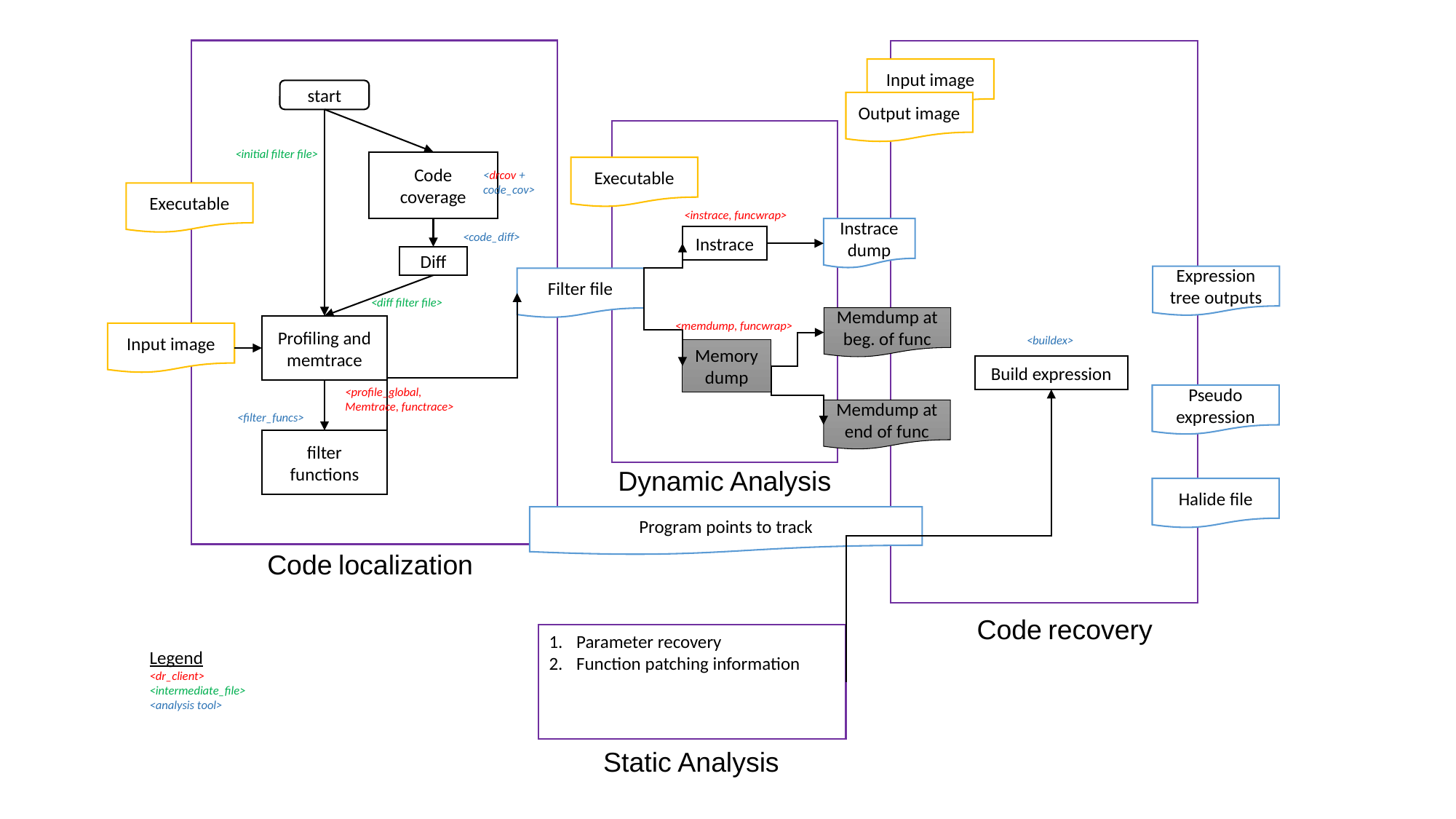

Input image
start
Output image

<initial filter file>
Code coverage
Executable
<drcov +
code_cov>
Executable
<instrace, funcwrap>
Instrace dump
<code_diff>
Instrace
Diff
Expression tree outputs
Filter file
<diff filter file>
Memdump at beg. of func
<memdump, funcwrap>
Profiling and memtrace
Input image
<buildex>
Memory dump
Build expression
<profile_global,
Memtrace, functrace>
Pseudo expression
Memdump at end of func
<filter_funcs>
filter functions
Dynamic Analysis
Halide file
Program points to track
Code localization
Code recovery
Parameter recovery
Function patching information
Static Analysis
Legend
<dr_client>
<intermediate_file>
<analysis tool>